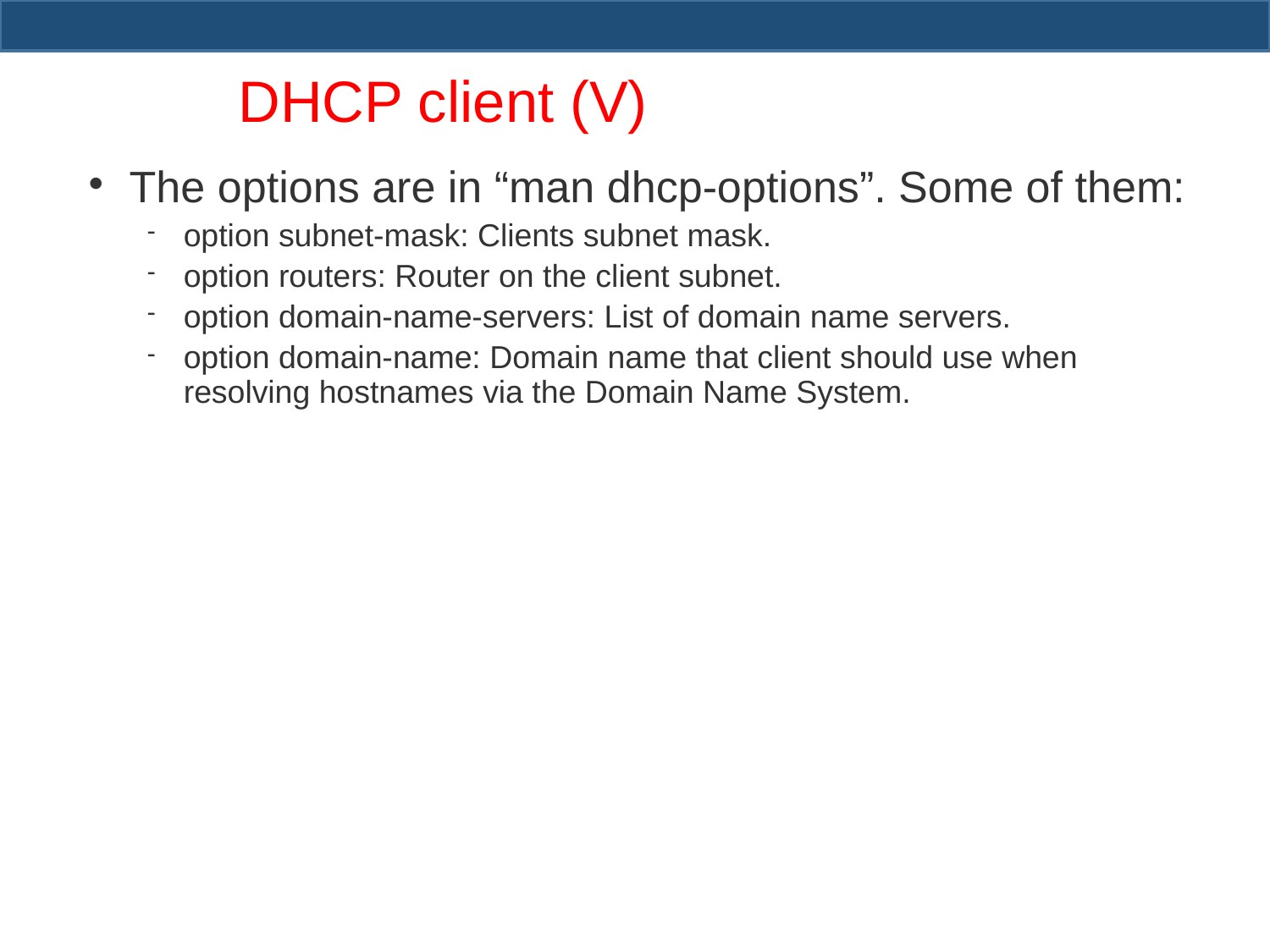

# DHCP client (V)
The options are in “man dhcp-options”. Some of them:
option subnet-mask: Clients subnet mask.
option routers: Router on the client subnet.
option domain-name-servers: List of domain name servers.
option domain-name: Domain name that client should use when resolving hostnames via the Domain Name System.